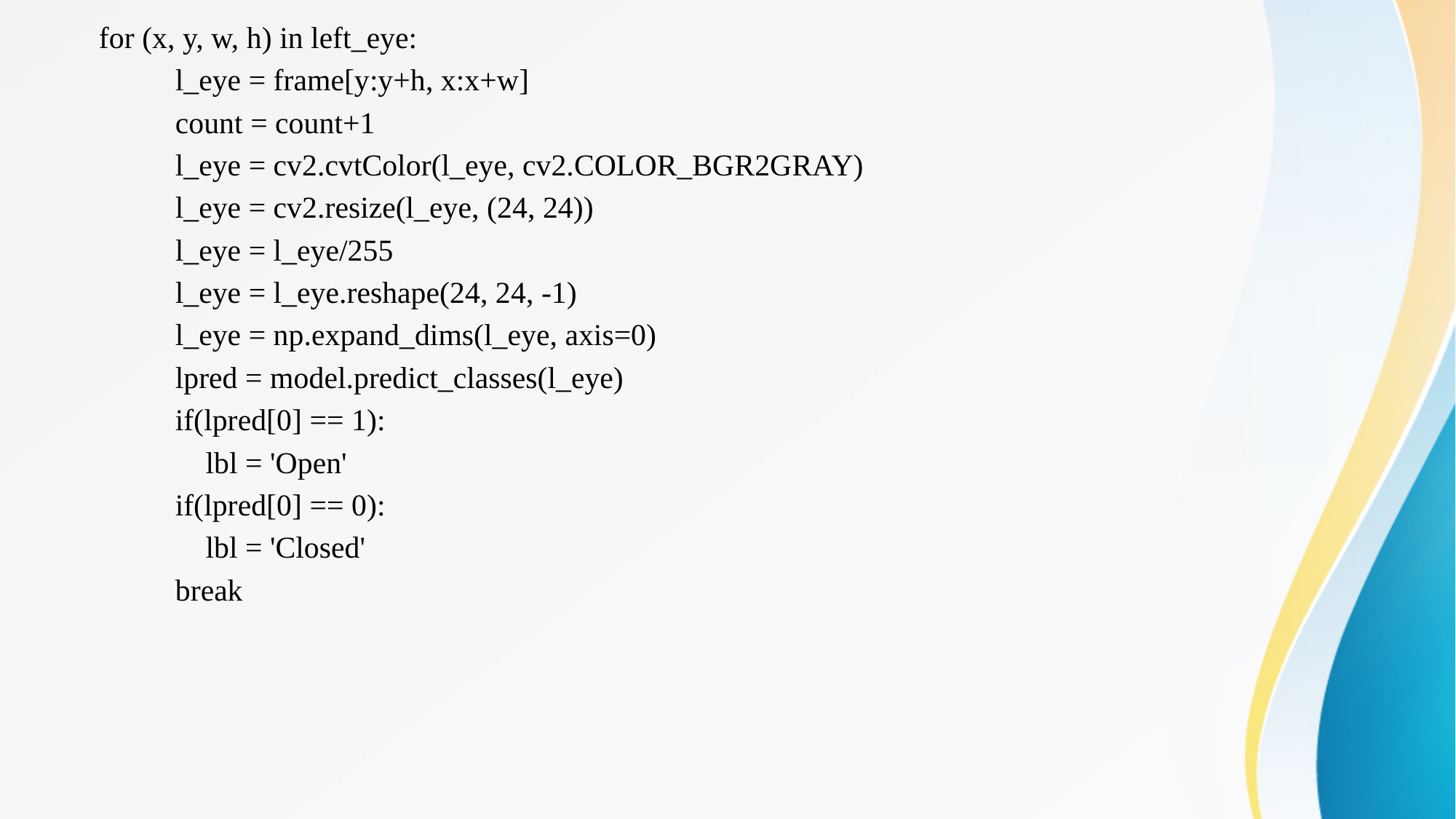

for (x, y, w, h) in left_eye:
            l_eye = frame[y:y+h, x:x+w]
            count = count+1
            l_eye = cv2.cvtColor(l_eye, cv2.COLOR_BGR2GRAY)
            l_eye = cv2.resize(l_eye, (24, 24))
            l_eye = l_eye/255
            l_eye = l_eye.reshape(24, 24, -1)
            l_eye = np.expand_dims(l_eye, axis=0)
            lpred = model.predict_classes(l_eye)
            if(lpred[0] == 1):
                lbl = 'Open'
            if(lpred[0] == 0):
                lbl = 'Closed'
            break